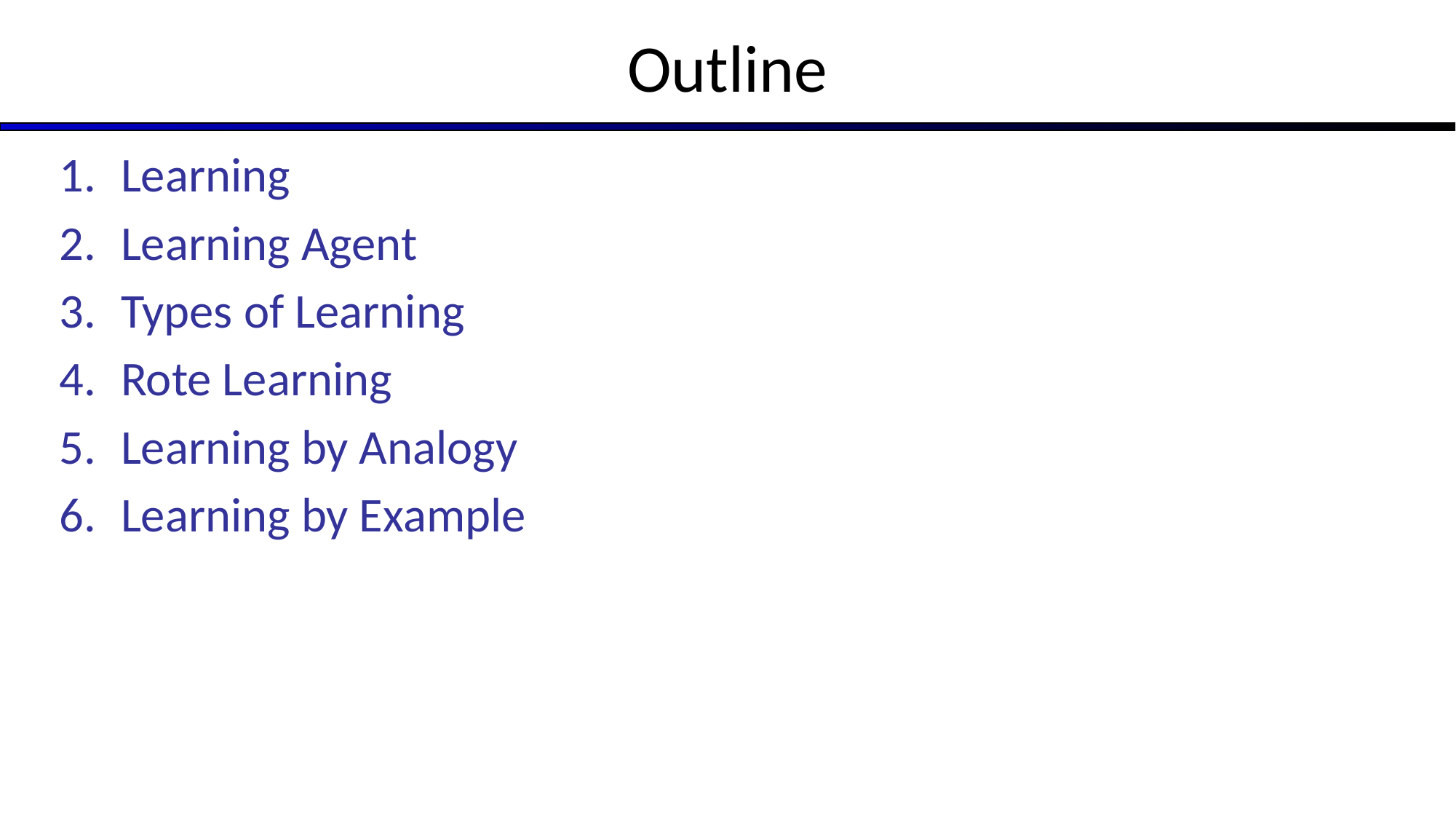

# Outline
Learning
Learning Agent
Types of Learning
Rote Learning
Learning by Analogy
Learning by Example